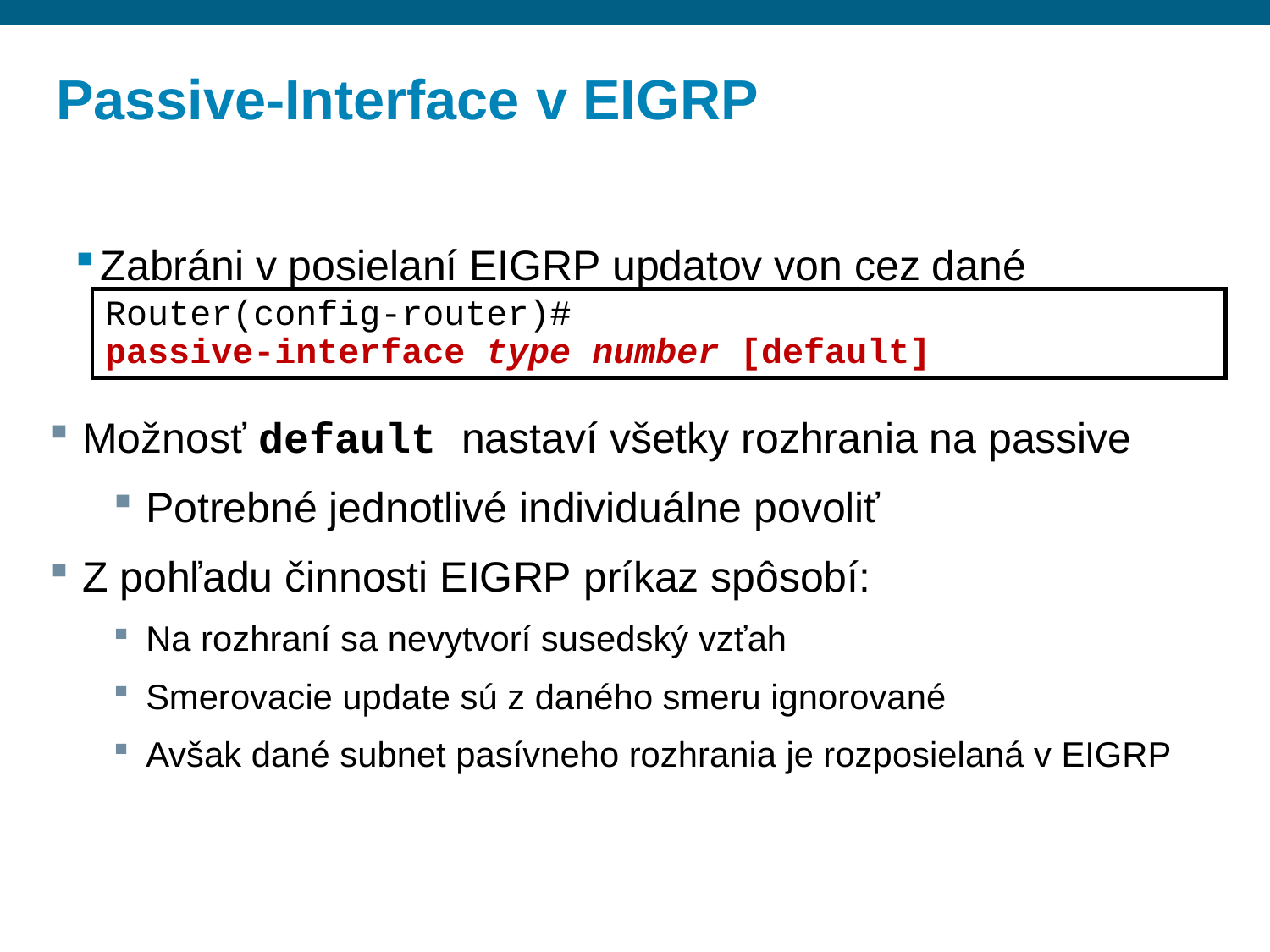

# Passive-Interface v EIGRP
Zabráni v posielaní EIGRP updatov von cez dané rozhranie
Router(config-router)#
passive-interface type number [default]
Možnosť default nastaví všetky rozhrania na passive
Potrebné jednotlivé individuálne povoliť
Z pohľadu činnosti EIGRP príkaz spôsobí:
Na rozhraní sa nevytvorí susedský vzťah
Smerovacie update sú z daného smeru ignorované
Avšak dané subnet pasívneho rozhrania je rozposielaná v EIGRP